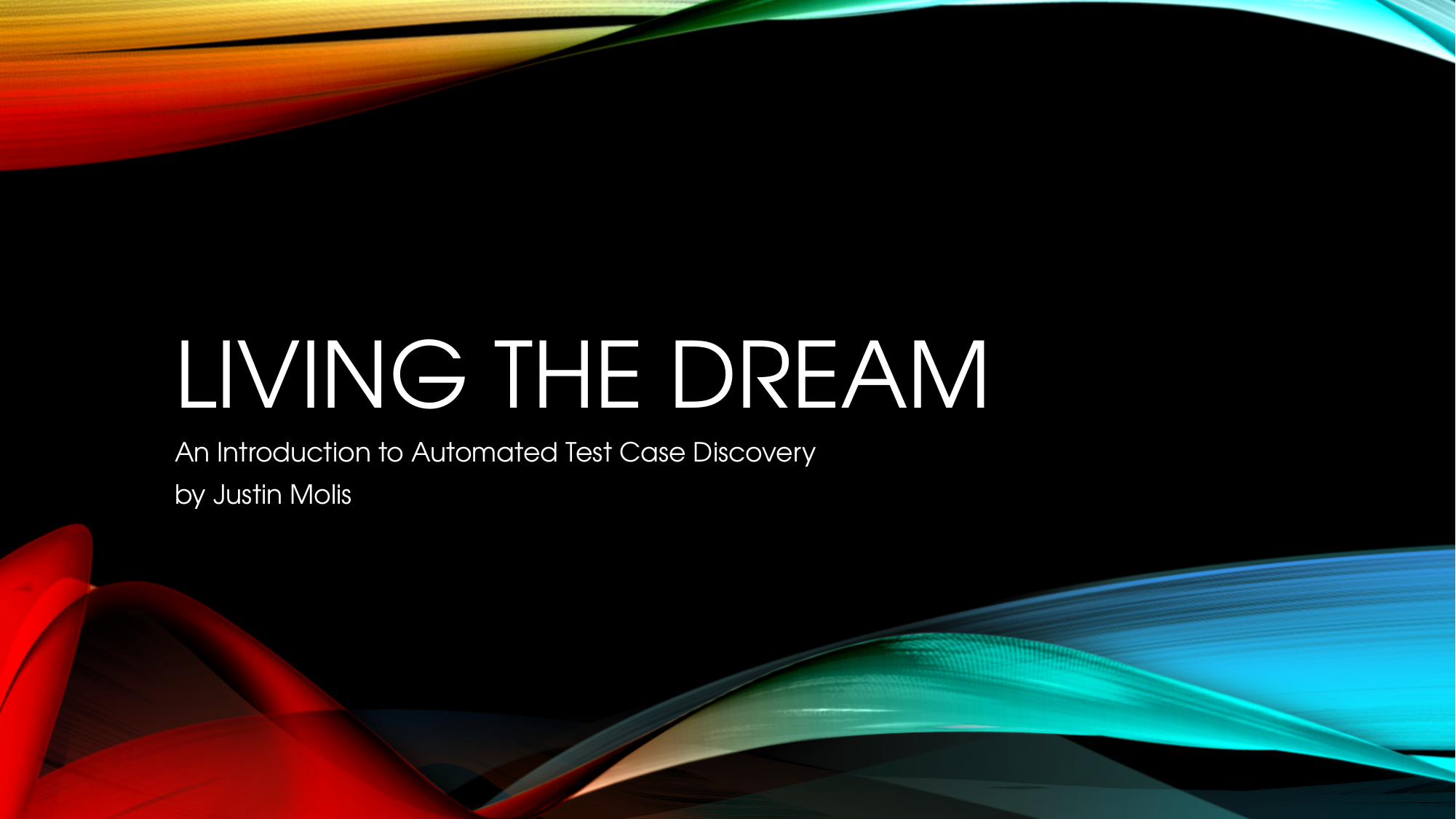

# Living the dream
An Introduction to Automated Test Case Discovery
by Justin Molis